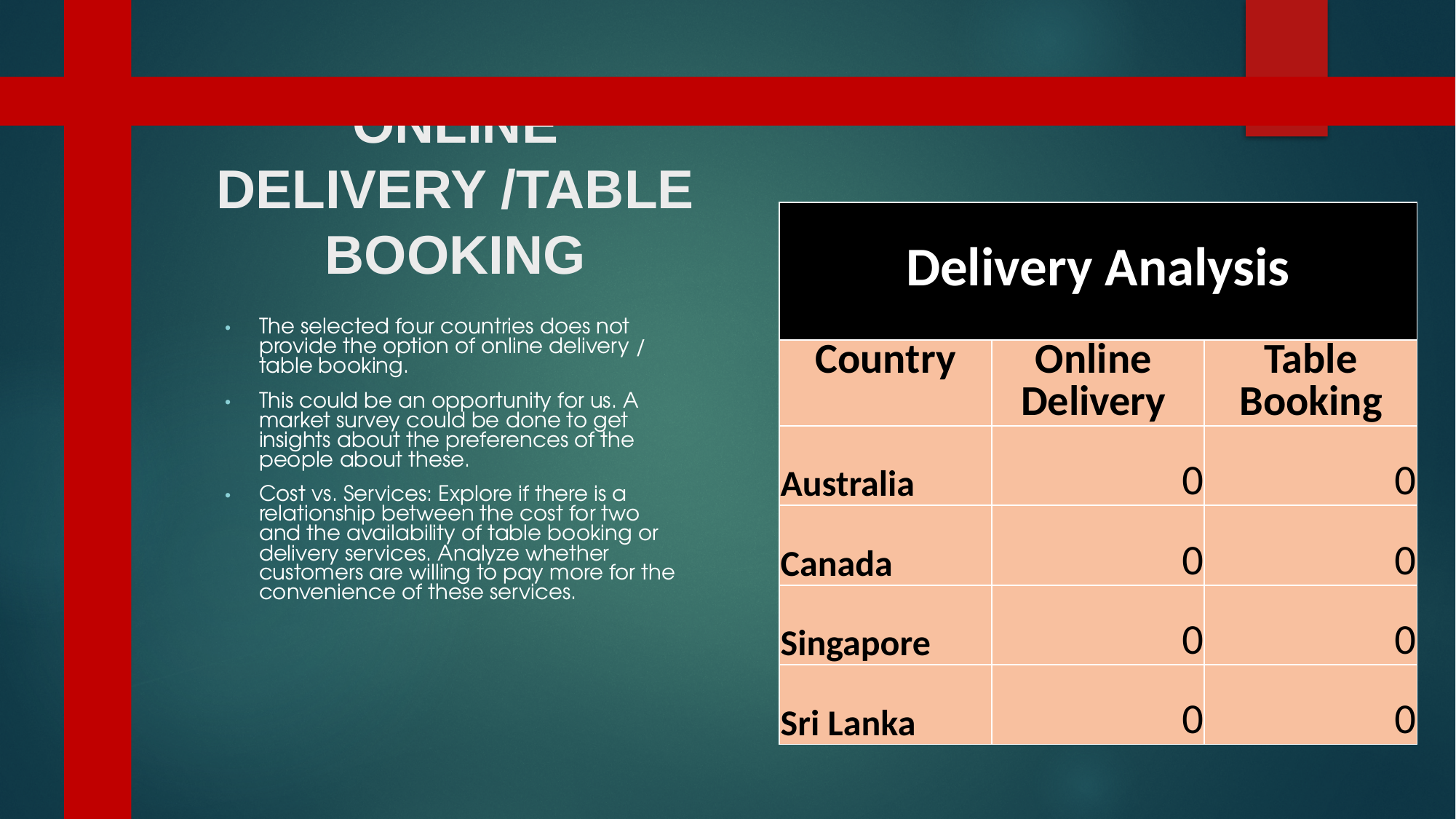

# ONLINE DELIVERY /TABLE BOOKING
| Delivery Analysis |  |  |
| --- | --- | --- |
| Country | Online Delivery | Table Booking |
| Australia | 0 | 0 |
| Canada | 0 | 0 |
| Singapore | 0 | 0 |
| Sri Lanka | 0 | 0 |
The selected four countries does not provide the option of online delivery / table booking.
This could be an opportunity for us. A market survey could be done to get insights about the preferences of the people about these.
Cost vs. Services: Explore if there is a relationship between the cost for two and the availability of table booking or delivery services. Analyze whether customers are willing to pay more for the convenience of these services.